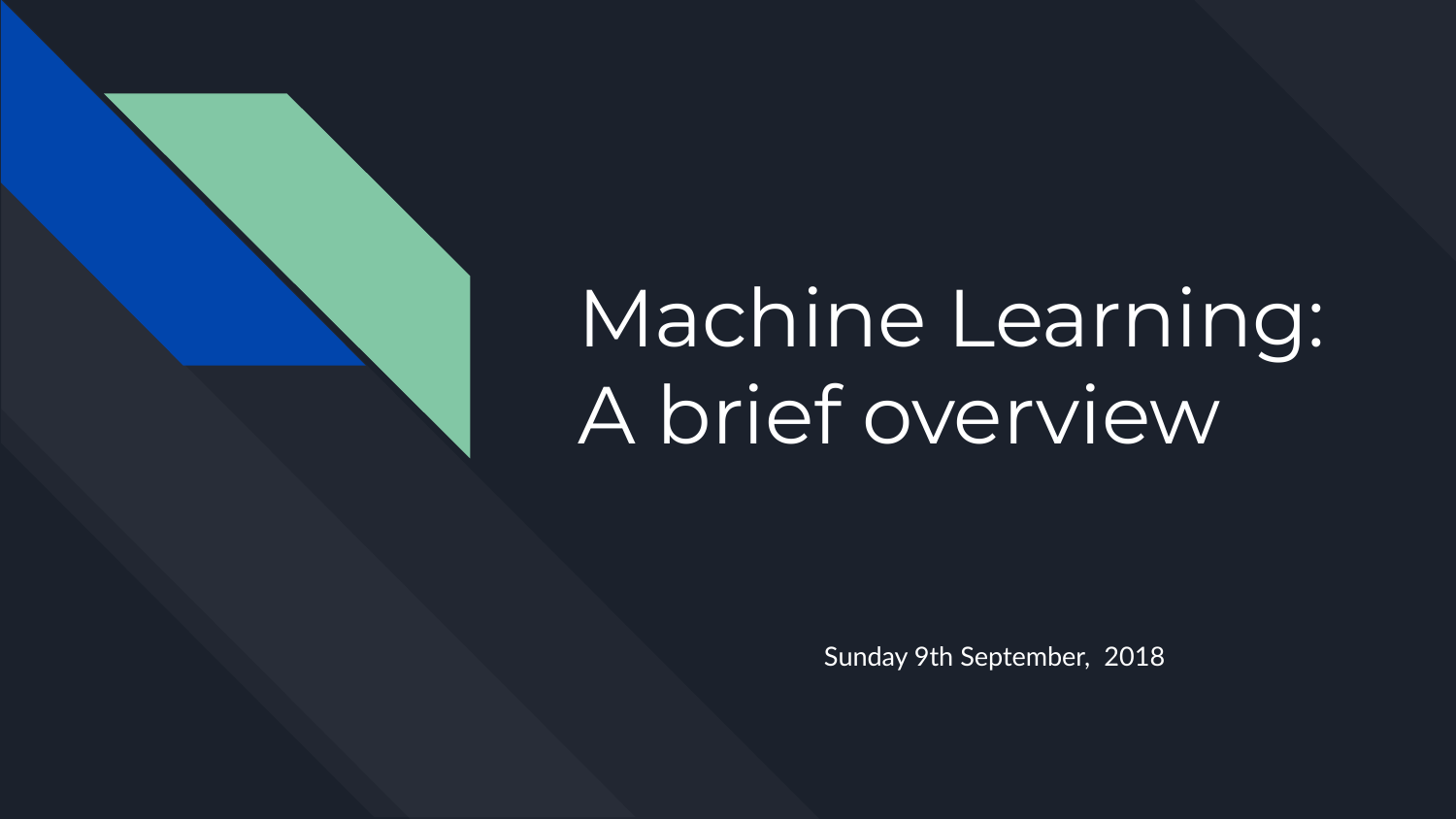

# Machine Learning: A brief overview
Sunday 9th September,  2018